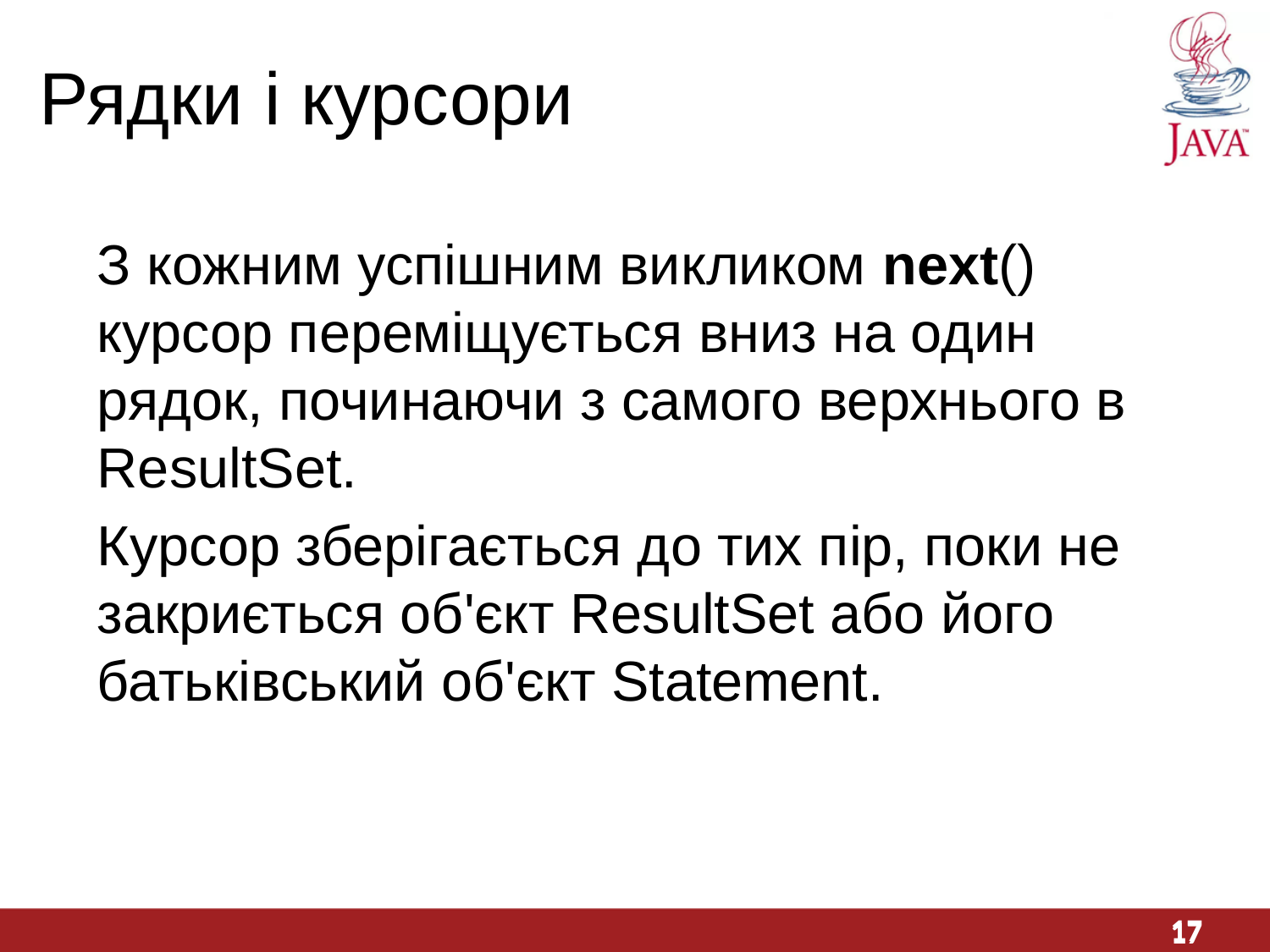

Рядки і курсори
З кожним успішним викликом next() курсор переміщується вниз на один рядок, починаючи з самого верхнього в ResultSet.
Курсор зберігається до тих пір, поки не закриється об'єкт ResultSet або його батьківський об'єкт Statement.